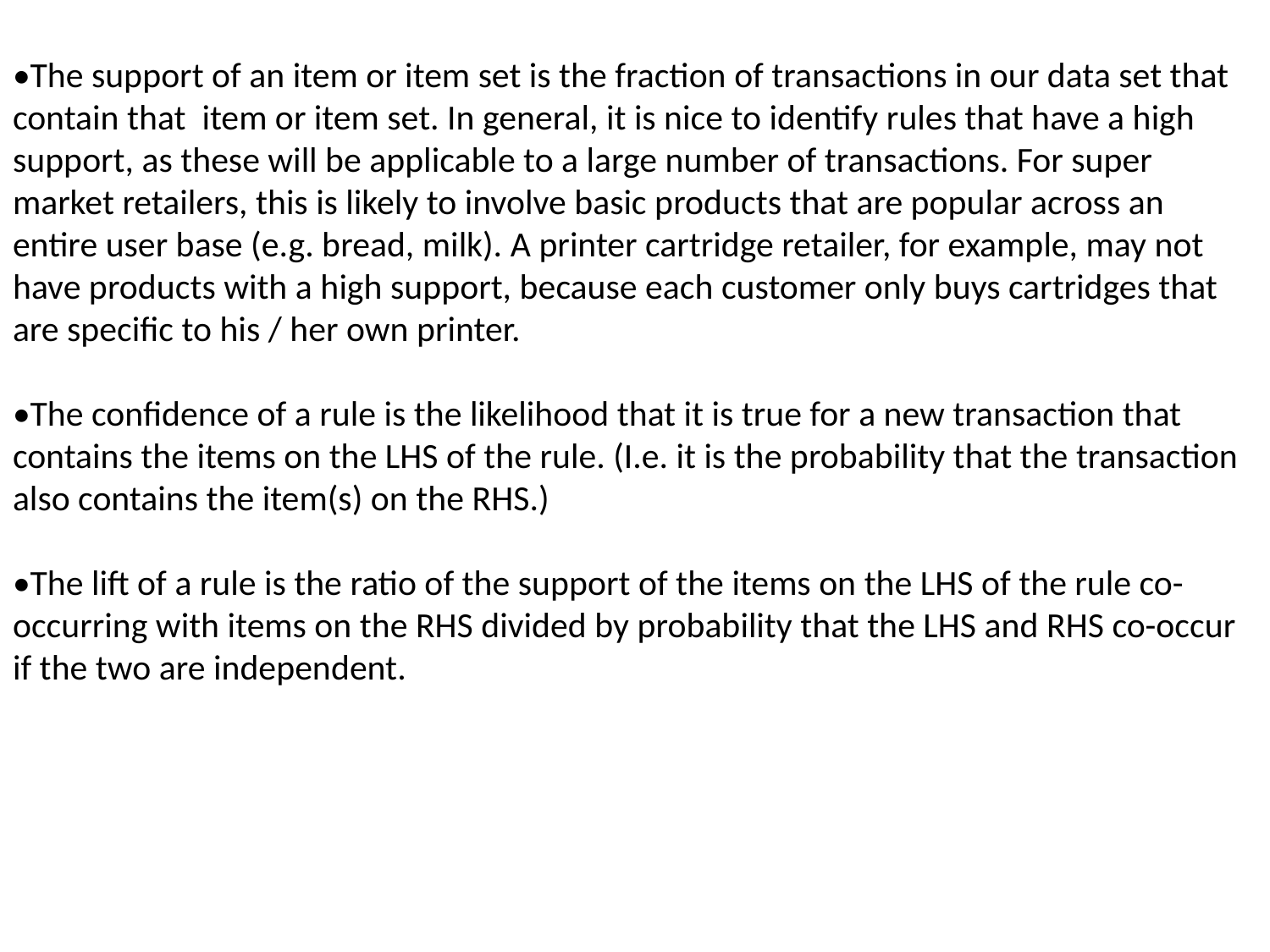

•The support of an item or item set is the fraction of transactions in our data set that contain that  item or item set. In general, it is nice to identify rules that have a high support, as these will be applicable to a large number of transactions. For super market retailers, this is likely to involve basic products that are popular across an entire user base (e.g. bread, milk). A printer cartridge retailer, for example, may not have products with a high support, because each customer only buys cartridges that are specific to his / her own printer.

•The confidence of a rule is the likelihood that it is true for a new transaction that contains the items on the LHS of the rule. (I.e. it is the probability that the transaction also contains the item(s) on the RHS.)

•The lift of a rule is the ratio of the support of the items on the LHS of the rule co-occurring with items on the RHS divided by probability that the LHS and RHS co-occur if the two are independent.